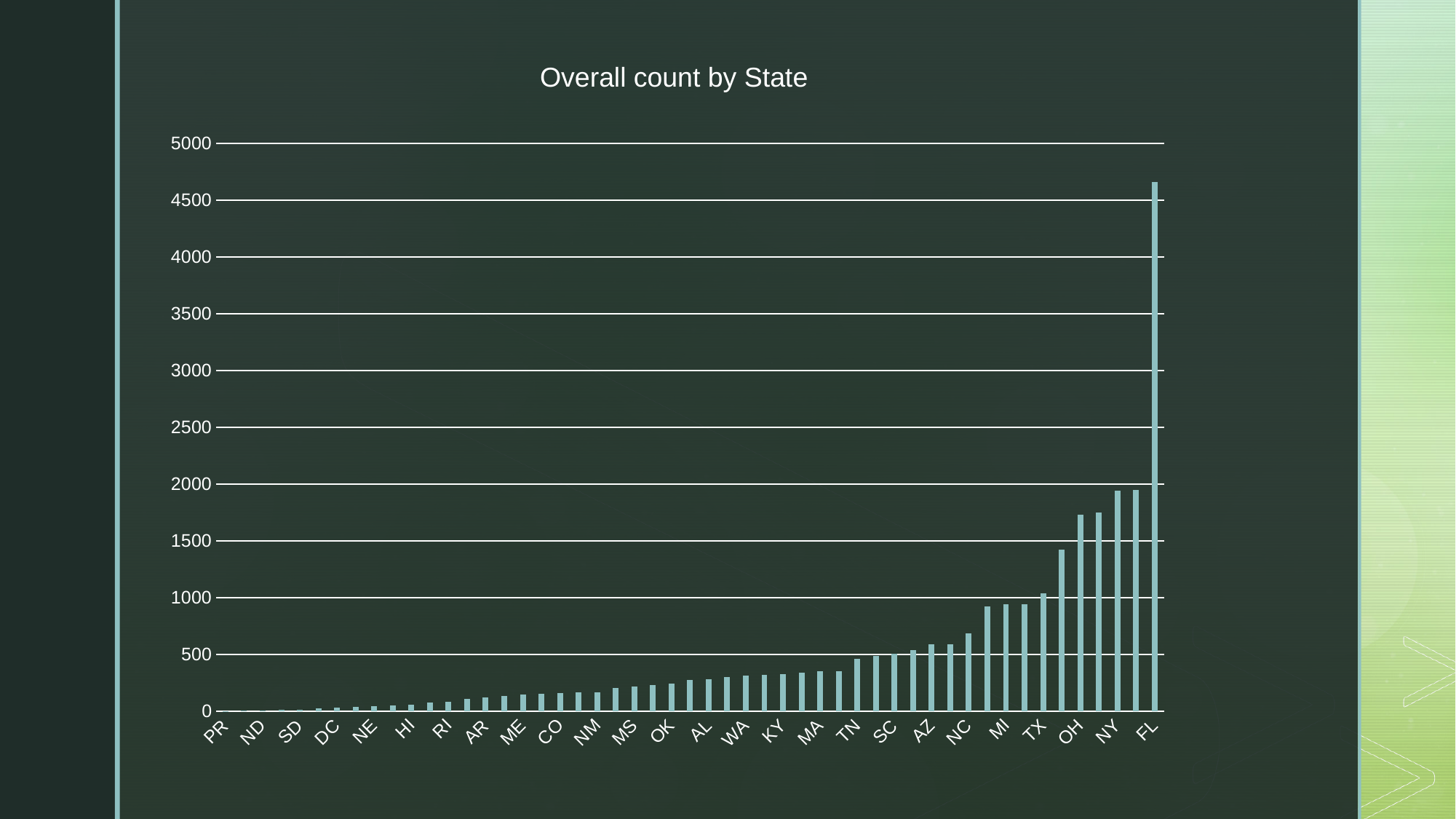

Overall count by State

### Chart

| Category | Total |
|---|---|
| PR | 2.0 |
| AK | 5.0 |
| ND | 9.0 |
| MT | 15.0 |
| SD | 15.0 |
| NH | 26.0 |
| DC | 31.0 |
| VT | 36.0 |
| NE | 44.0 |
| WV | 53.0 |
| HI | 59.0 |
| ID | 74.0 |
| RI | 86.0 |
| UT | 107.0 |
| AR | 124.0 |
| KS | 136.0 |
| ME | 145.0 |
| DE | 156.0 |
| CO | 159.0 |
| IA | 164.0 |
| NM | 165.0 |
| MN | 204.0 |
| MS | 216.0 |
| OR | 234.0 |
| OK | 241.0 |
| MO | 275.0 |
| AL | 281.0 |
| CT | 301.0 |
| WA | 317.0 |
| VA | 318.0 |
| KY | 329.0 |
| NV | 342.0 |
| MA | 351.0 |
| LA | 355.0 |
| TN | 461.0 |
| GA | 490.0 |
| SC | 509.0 |
| MD | 537.0 |
| AZ | 592.0 |
| WI | 592.0 |
| NC | 688.0 |
| IN | 922.0 |
| MI | 939.0 |
| PA | 941.0 |
| TX | 1041.0 |
| NJ | 1425.0 |
| OH | 1733.0 |
| CA | 1750.0 |
| NY | 1942.0 |
| IL | 1948.0 |
| FL | 4658.0 |